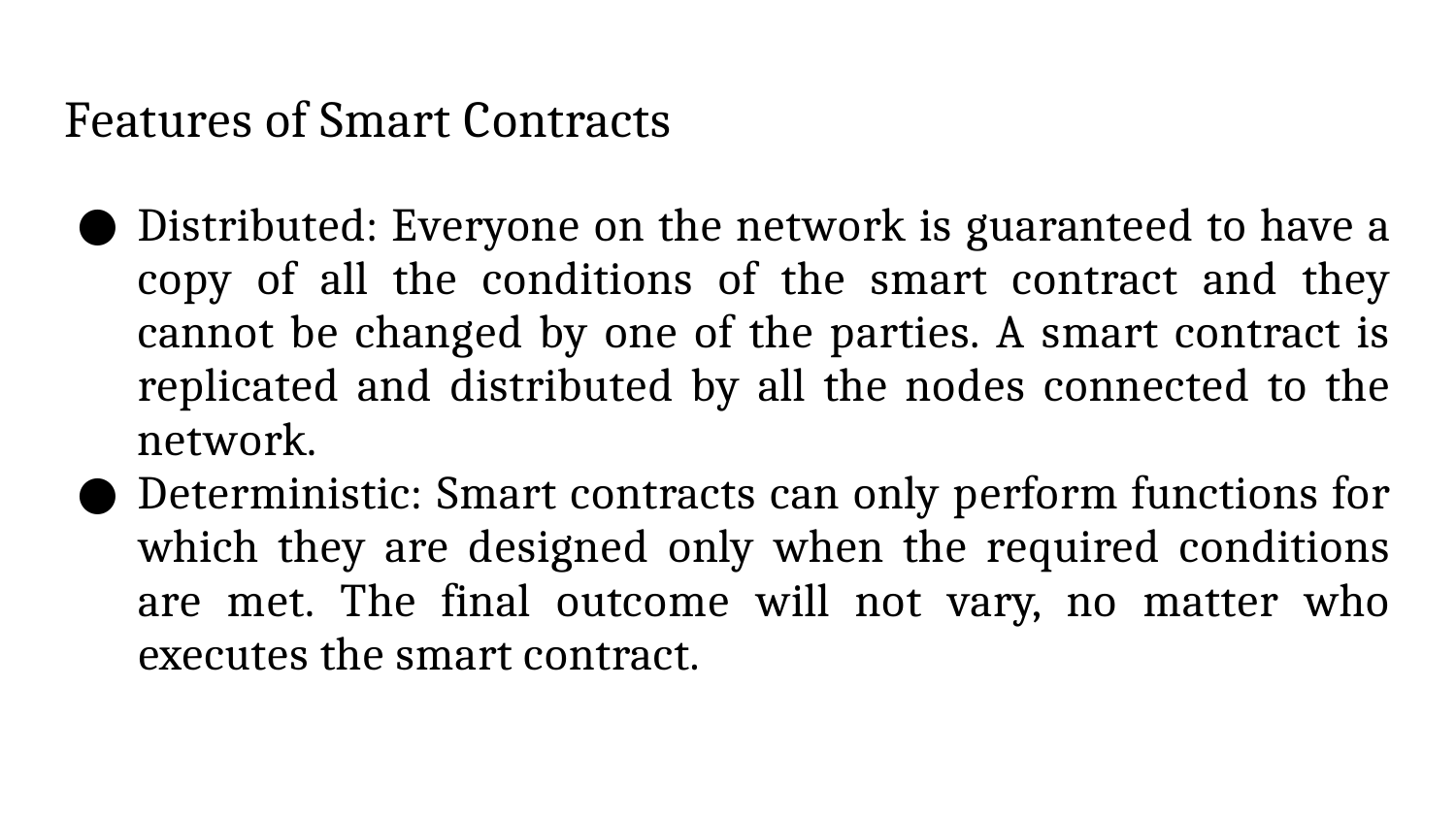

# Features of Smart Contracts
Distributed: Everyone on the network is guaranteed to have a copy of all the conditions of the smart contract and they cannot be changed by one of the parties. A smart contract is replicated and distributed by all the nodes connected to the network.
Deterministic: Smart contracts can only perform functions for which they are designed only when the required conditions are met. The final outcome will not vary, no matter who executes the smart contract.